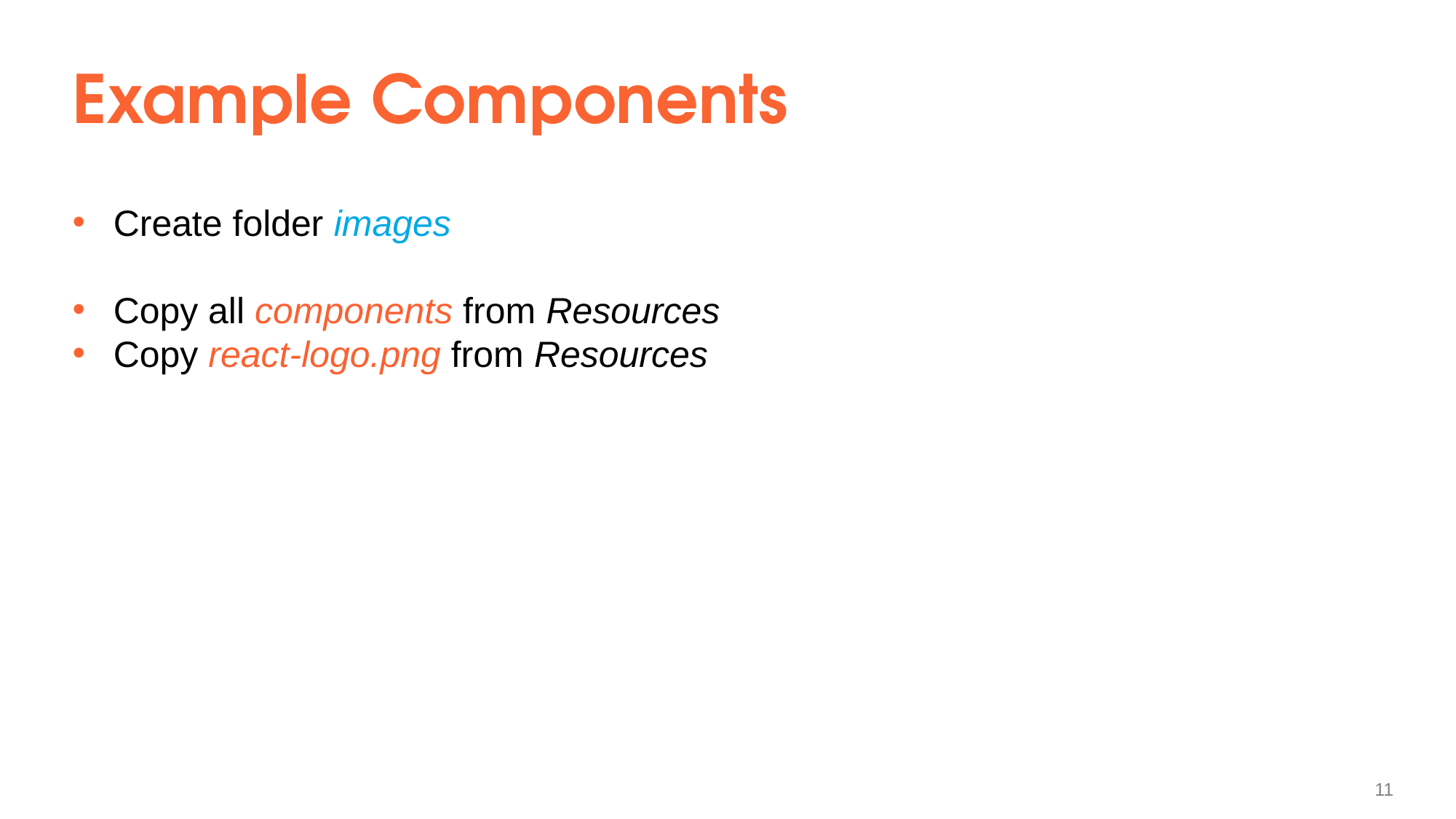

# Example Components
Create folder images

Copy all components from Resources
Copy react-logo.png from Resources
11